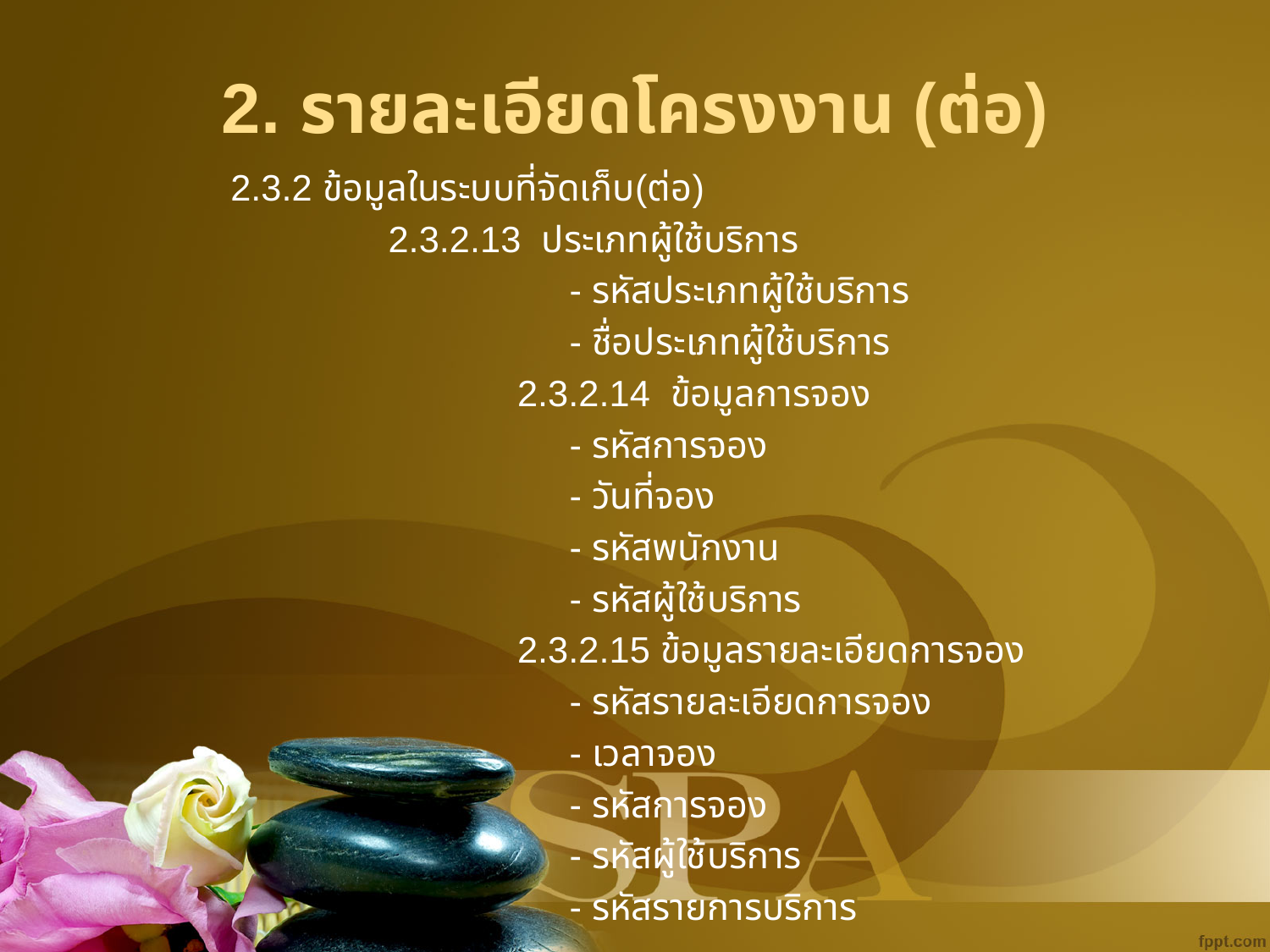

# 2. รายละเอียดโครงงาน (ต่อ)
2.3.2 ข้อมูลในระบบที่จัดเก็บ(ต่อ)
2.3.2.13  ประเภทผู้ใช้บริการ
				- รหัสประเภทผู้ใช้บริการ
				- ชื่อประเภทผู้ใช้บริการ
		2.3.2.14  ข้อมูลการจอง
				- รหัสการจอง
				- วันที่จอง
				- รหัสพนักงาน
				- รหัสผู้ใช้บริการ
		2.3.2.15 ข้อมูลรายละเอียดการจอง
				- รหัสรายละเอียดการจอง
				- เวลาจอง
				- รหัสการจอง
				- รหัสผู้ใช้บริการ
				- รหัสรายการบริการ